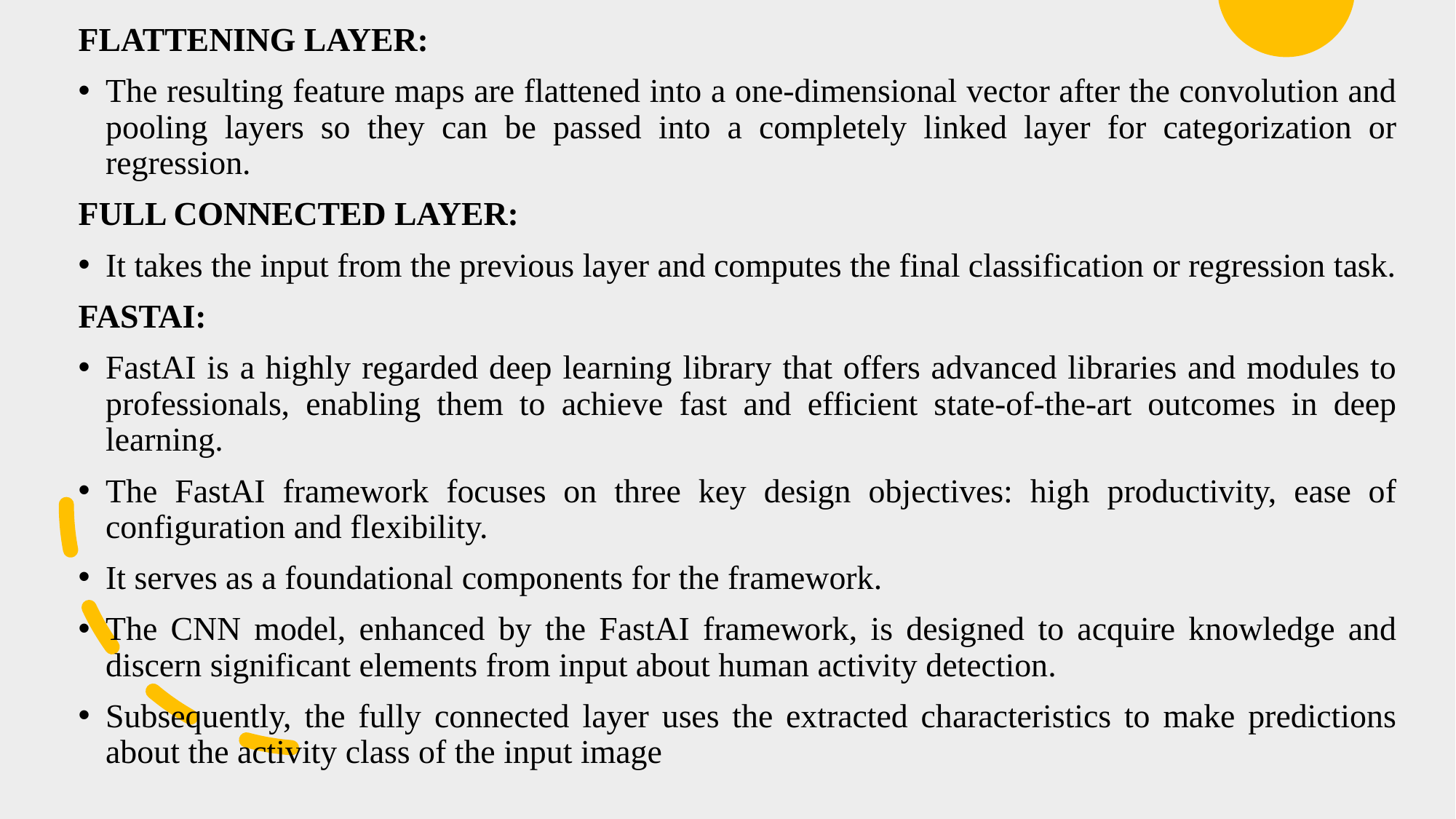

FLATTENING LAYER:
The resulting feature maps are flattened into a one-dimensional vector after the convolution and pooling layers so they can be passed into a completely linked layer for categorization or regression.
FULL CONNECTED LAYER:
It takes the input from the previous layer and computes the final classification or regression task.
FASTAI:
FastAI is a highly regarded deep learning library that offers advanced libraries and modules to professionals, enabling them to achieve fast and efficient state-of-the-art outcomes in deep learning.
The FastAI framework focuses on three key design objectives: high productivity, ease of configuration and flexibility.
It serves as a foundational components for the framework.
The CNN model, enhanced by the FastAI framework, is designed to acquire knowledge and discern significant elements from input about human activity detection.
Subsequently, the fully connected layer uses the extracted characteristics to make predictions about the activity class of the input image